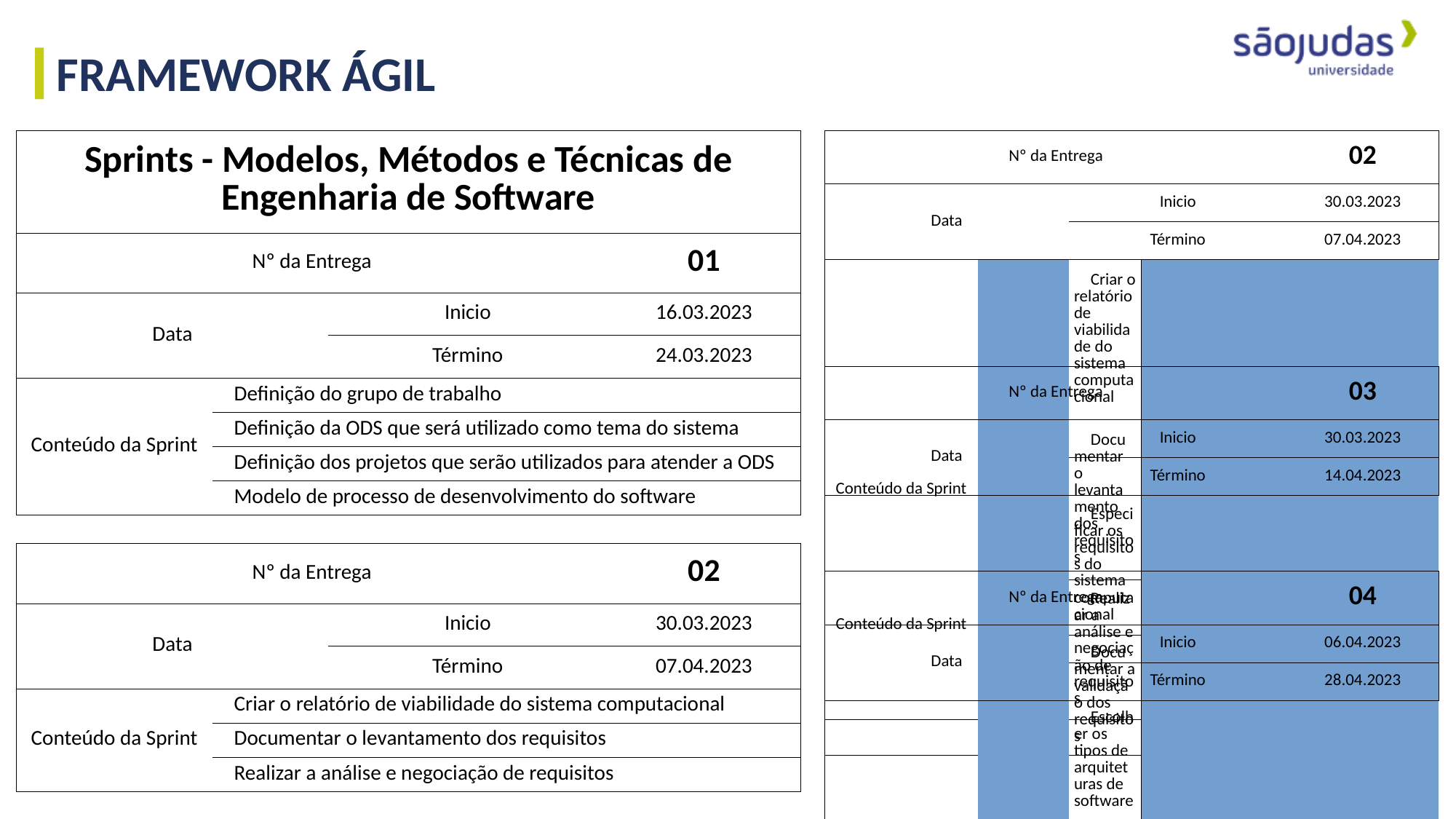

FRAMEWORK ÁGIL

| Sprints - Modelos, Métodos e Técnicas de Engenharia de Software |  |  |  |  |  |  |  |
| --- | --- | --- | --- | --- | --- | --- | --- |
| Nº da Entrega |  |  |  |  |  | 01 |  |
| Data |  |  | Inicio |  |  | 16.03.2023 |  |
|  |  |  | Término |  |  | 24.03.2023 |  |
| Conteúdo da Sprint |  | Definição do grupo de trabalho |  |  |  |  |  |
|  |  | Definição da ODS que será utilizado como tema do sistema |  |  |  |  |  |
|  |  | Definição dos projetos que serão utilizados para atender a ODS |  |  |  |  |  |
|  |  | Modelo de processo de desenvolvimento do software |  |  |  |  |  |
|  |  |  |  |  |  |  |  |
| Nº da Entrega |  |  |  |  |  | 02 |  |
| Data |  |  | Inicio |  |  | 30.03.2023 |  |
|  |  |  | Término |  |  | 07.04.2023 |  |
| Conteúdo da Sprint |  | Criar o relatório de viabilidade do sistema computacional |  |  |  |  |  |
|  |  | Documentar o levantamento dos requisitos |  |  |  |  |  |
|  |  | Realizar a análise e negociação de requisitos |  |  |  |  |  |
| Nº da Entrega |  |  |  |  |  | 02 |  |
| --- | --- | --- | --- | --- | --- | --- | --- |
| Data |  |  | Inicio |  |  | 30.03.2023 |  |
|  |  |  | Término |  |  | 07.04.2023 |  |
| Conteúdo da Sprint |  | Criar o relatório de viabilidade do sistema computacional |  |  |  |  |  |
|  |  | Documentar o levantamento dos requisitos |  |  |  |  |  |
|  |  | Realizar a análise e negociação de requisitos |  |  |  |  |  |
| Nº da Entrega |  |  |  |  |  | 03 |  |
| --- | --- | --- | --- | --- | --- | --- | --- |
| Data |  |  | Inicio |  |  | 30.03.2023 |  |
|  |  |  | Término |  |  | 14.04.2023 |  |
| Conteúdo da Sprint |  | Especificar os requisitos do sistema computacional |  |  |  |  |  |
|  |  | Documentar a validação dos requisitos |  |  |  |  |  |
| Nº da Entrega |  |  |  |  |  | 04 |  |
| --- | --- | --- | --- | --- | --- | --- | --- |
| Data |  |  | Inicio |  |  | 06.04.2023 |  |
|  |  |  | Término |  |  | 28.04.2023 |  |
| Conteúdo da Sprint |  | Escolher os tipos de arquiteturas de software |  |  |  |  |  |
|  |  | Realizar embasamento histórico sobre as arquiteturas |  |  |  |  |  |
|  |  | Justificar a escolha das arquiteturas |  |  |  |  |  |